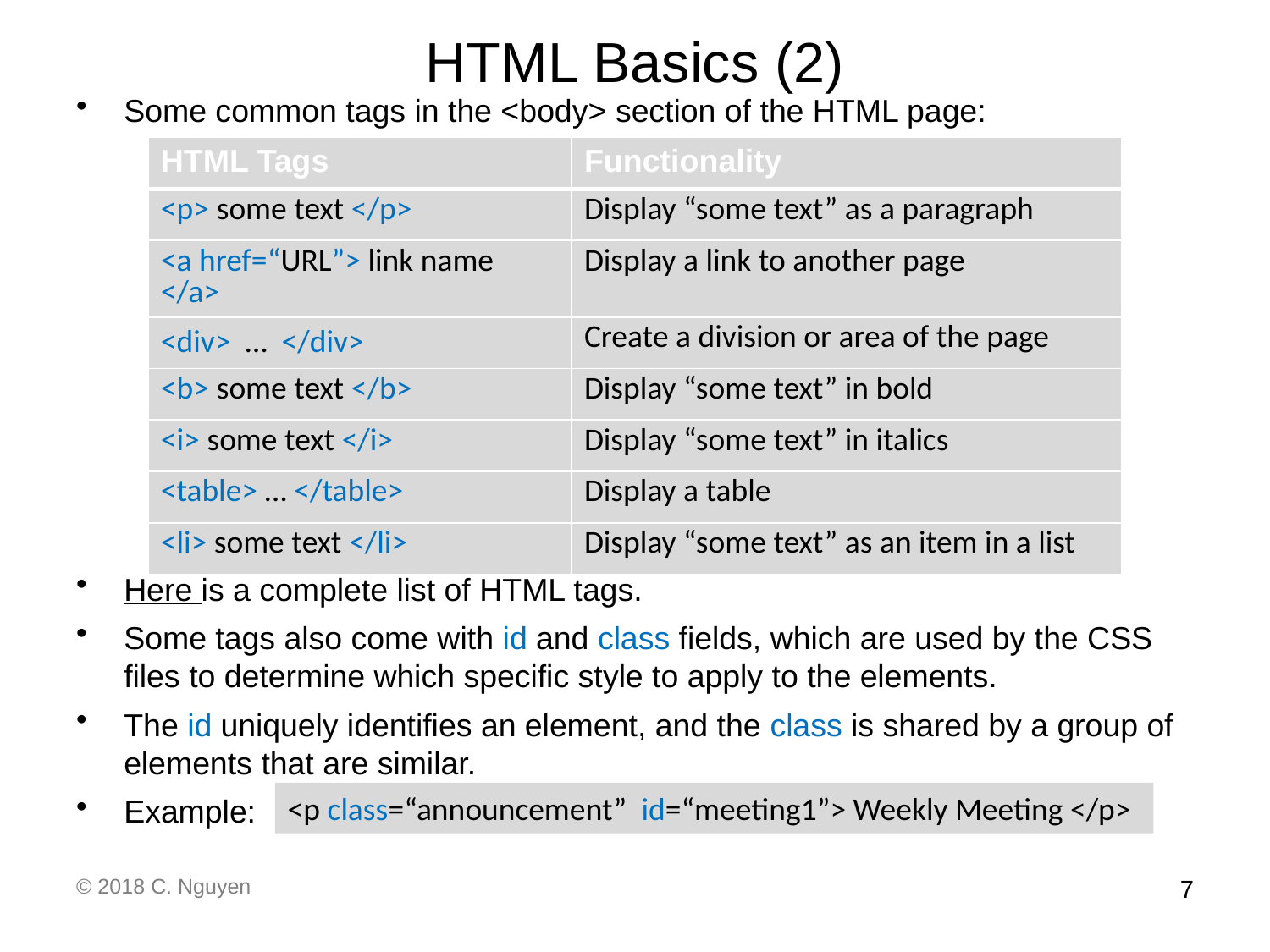

# HTML Basics (2)
Some common tags in the <body> section of the HTML page:

Here is a complete list of HTML tags.
Some tags also come with id and class fields, which are used by the CSS files to determine which specific style to apply to the elements.
The id uniquely identifies an element, and the class is shared by a group of elements that are similar.
Example:

| HTML Tags | Functionality |
| --- | --- |
| <p> some text </p> | Display “some text” as a paragraph |
| <a href=“URL”> link name </a> | Display a link to another page |
| <div> … </div> | Create a division or area of the page |
| <b> some text </b> | Display “some text” in bold |
| <i> some text </i> | Display “some text” in italics |
| <table> … </table> | Display a table |
| <li> some text </li> | Display “some text” as an item in a list |
<p class=“announcement”  id=“meeting1”> Weekly Meeting </p>
© 2018 C. Nguyen
7